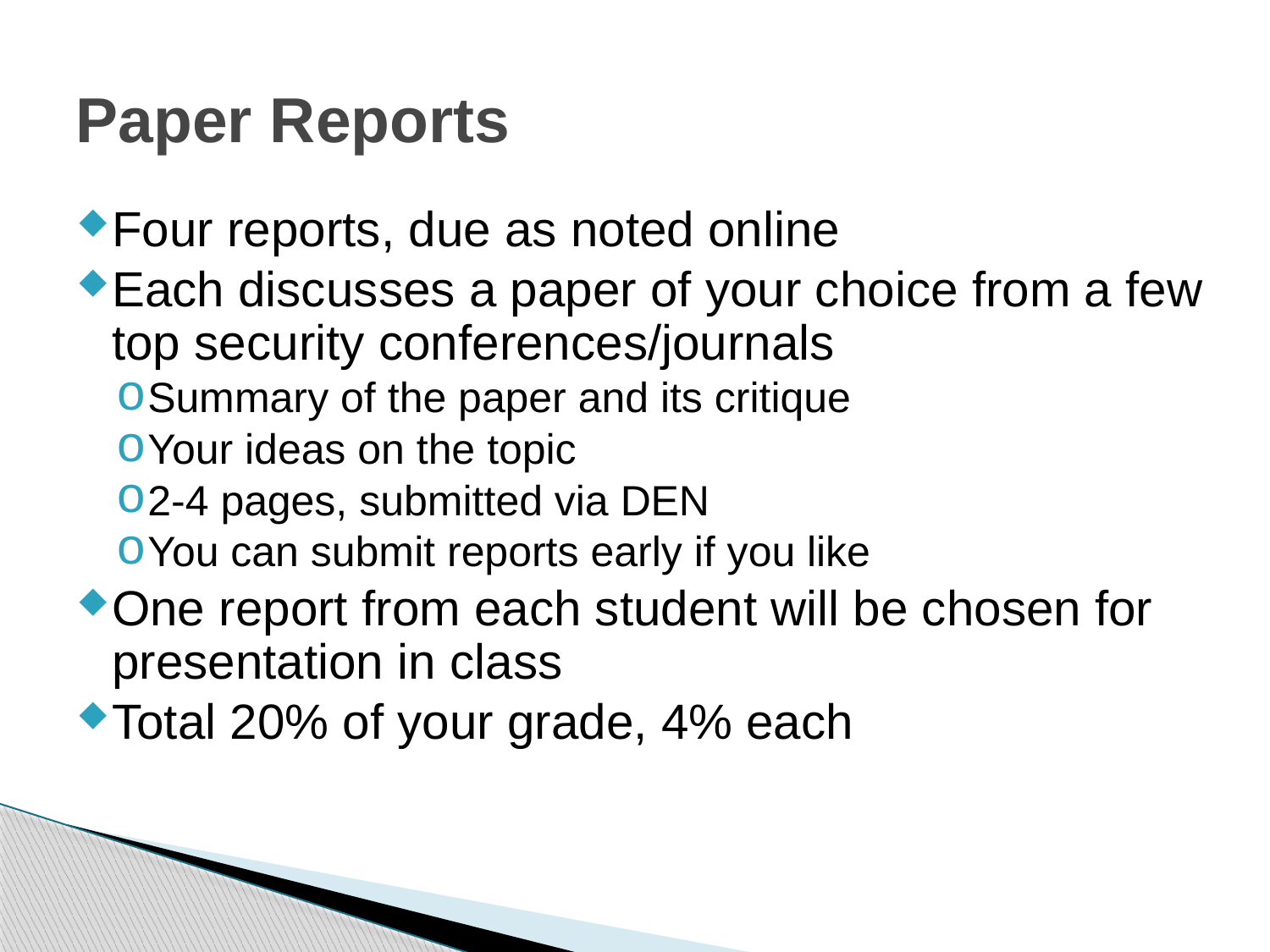

# Paper Reports
Four reports, due as noted online
Each discusses a paper of your choice from a few top security conferences/journals
Summary of the paper and its critique
Your ideas on the topic
2-4 pages, submitted via DEN
You can submit reports early if you like
One report from each student will be chosen for presentation in class
Total 20% of your grade, 4% each